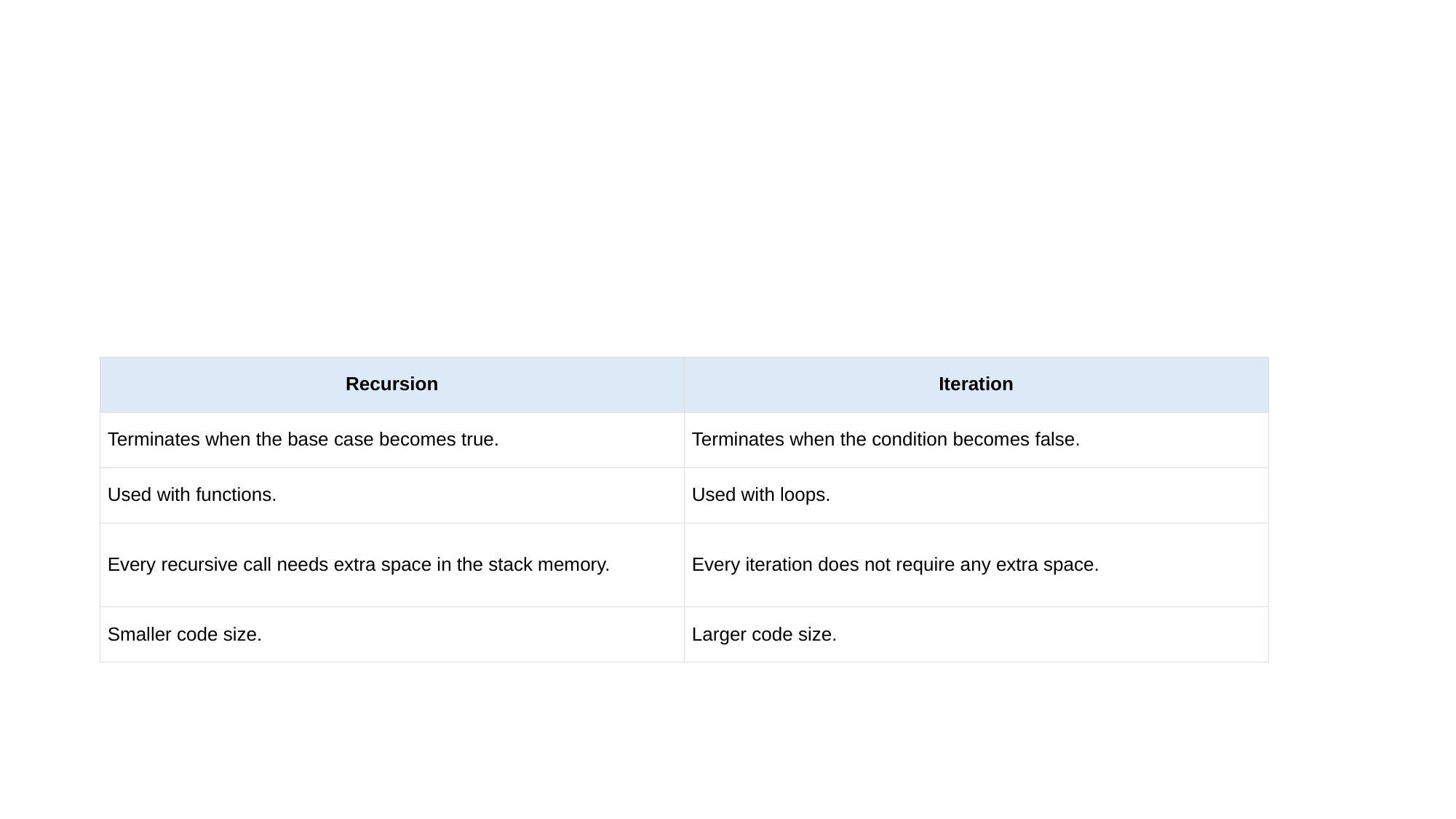

#
| Recursion | Iteration |
| --- | --- |
| Terminates when the base case becomes true. | Terminates when the condition becomes false. |
| Used with functions. | Used with loops. |
| Every recursive call needs extra space in the stack memory. | Every iteration does not require any extra space. |
| Smaller code size. | Larger code size. |